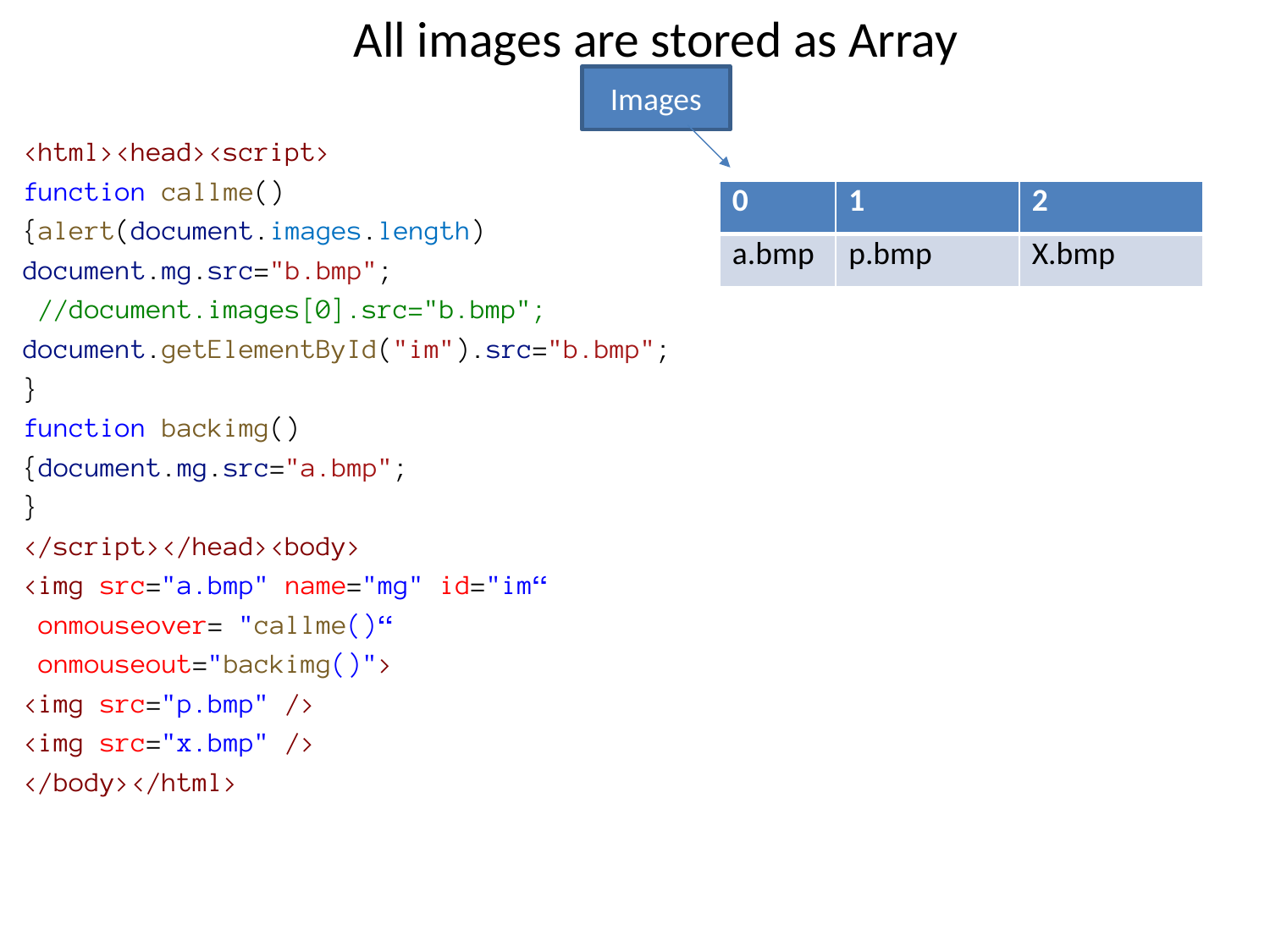

# All images are stored as Array
Images
<html><head><script>
function callme()
{alert(document.images.length)
document.mg.src="b.bmp";
 //document.images[0].src="b.bmp";
document.getElementById("im").src="b.bmp";
}
function backimg()
{document.mg.src="a.bmp";
}
</script></head><body>
<img src="a.bmp" name="mg" id="im“
 onmouseover= "callme()“
 onmouseout="backimg()">
<img src="p.bmp" />
<img src="x.bmp" />
</body></html>

| 0 | 1 | 2 |
| --- | --- | --- |
| a.bmp | p.bmp | X.bmp |